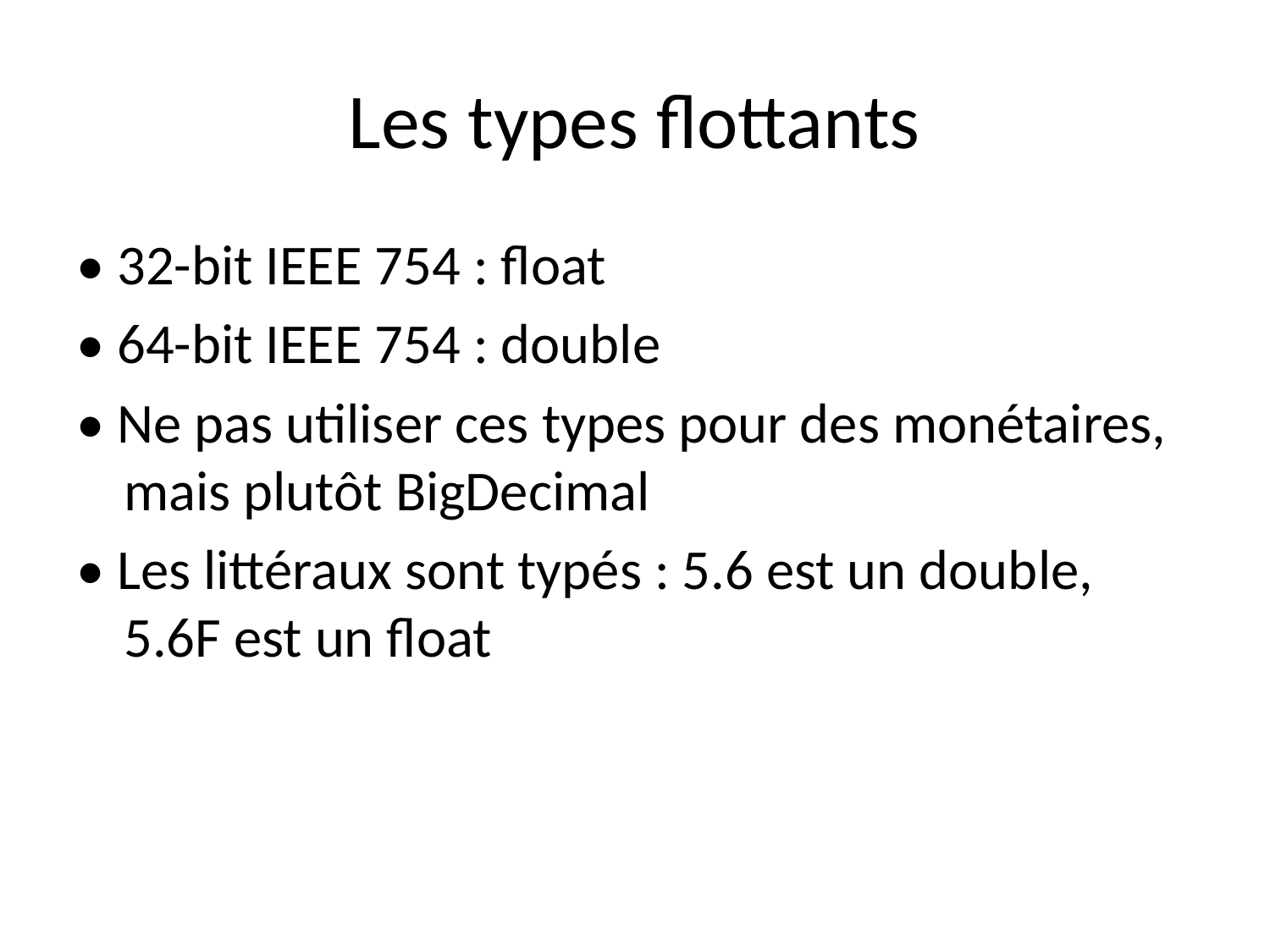

# Les types flottants
• 32-bit IEEE 754 : float
• 64-bit IEEE 754 : double
• Ne pas utiliser ces types pour des monétaires, mais plutôt BigDecimal
• Les littéraux sont typés : 5.6 est un double, 5.6F est un float